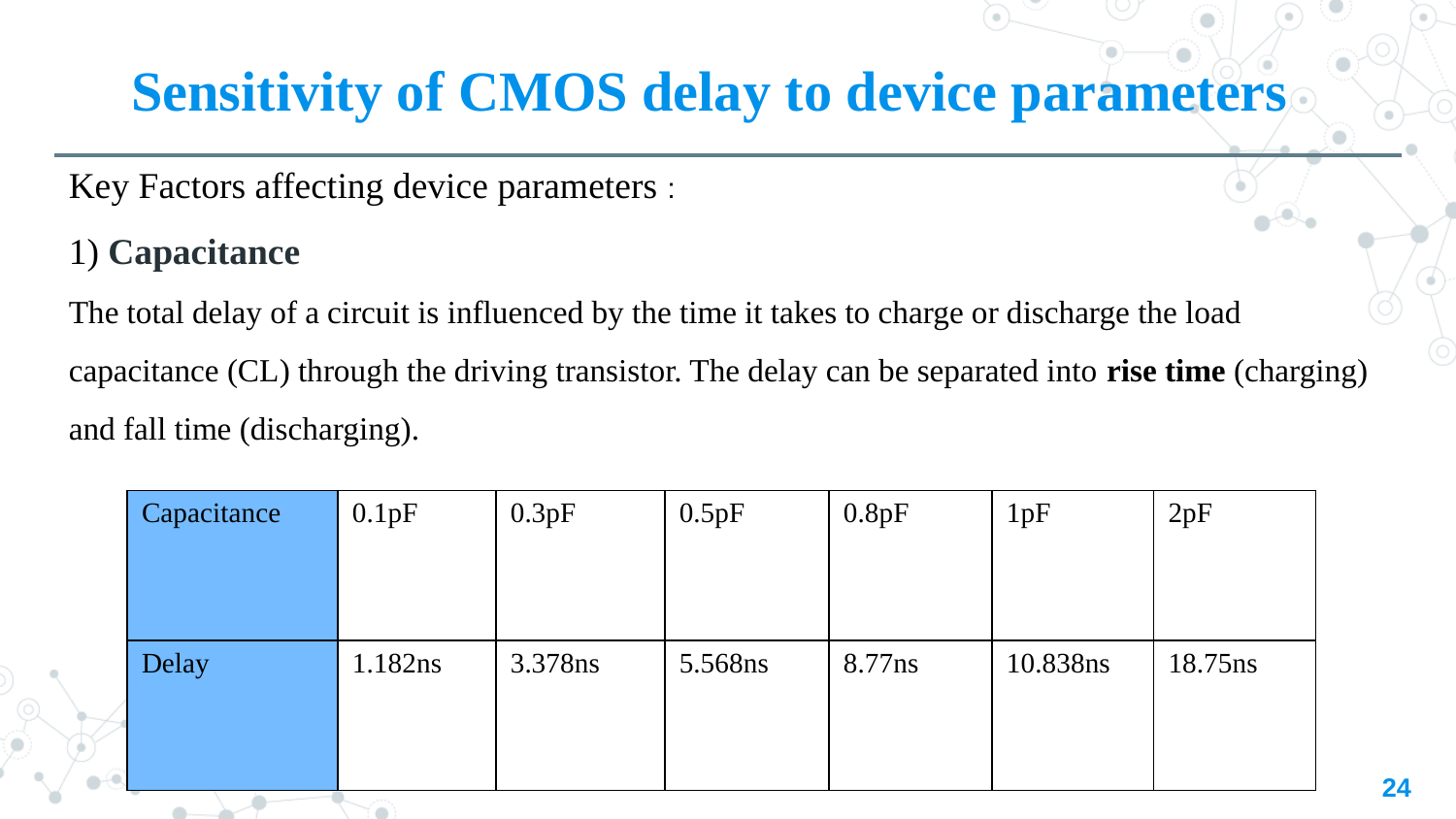

Sensitivity of CMOS delay to device parameters
Key Factors affecting device parameters :
1) Capacitance
The total delay of a circuit is influenced by the time it takes to charge or discharge the load capacitance (CL​) through the driving transistor. The delay can be separated into rise time (charging) and fall time (discharging).

| Capacitance | 0.1pF | 0.3pF | 0.5pF | 0.8pF | 1pF | 2pF |
| --- | --- | --- | --- | --- | --- | --- |
| Delay | 1.182ns | 3.378ns | 5.568ns | 8.77ns | 10.838ns | 18.75ns |
24